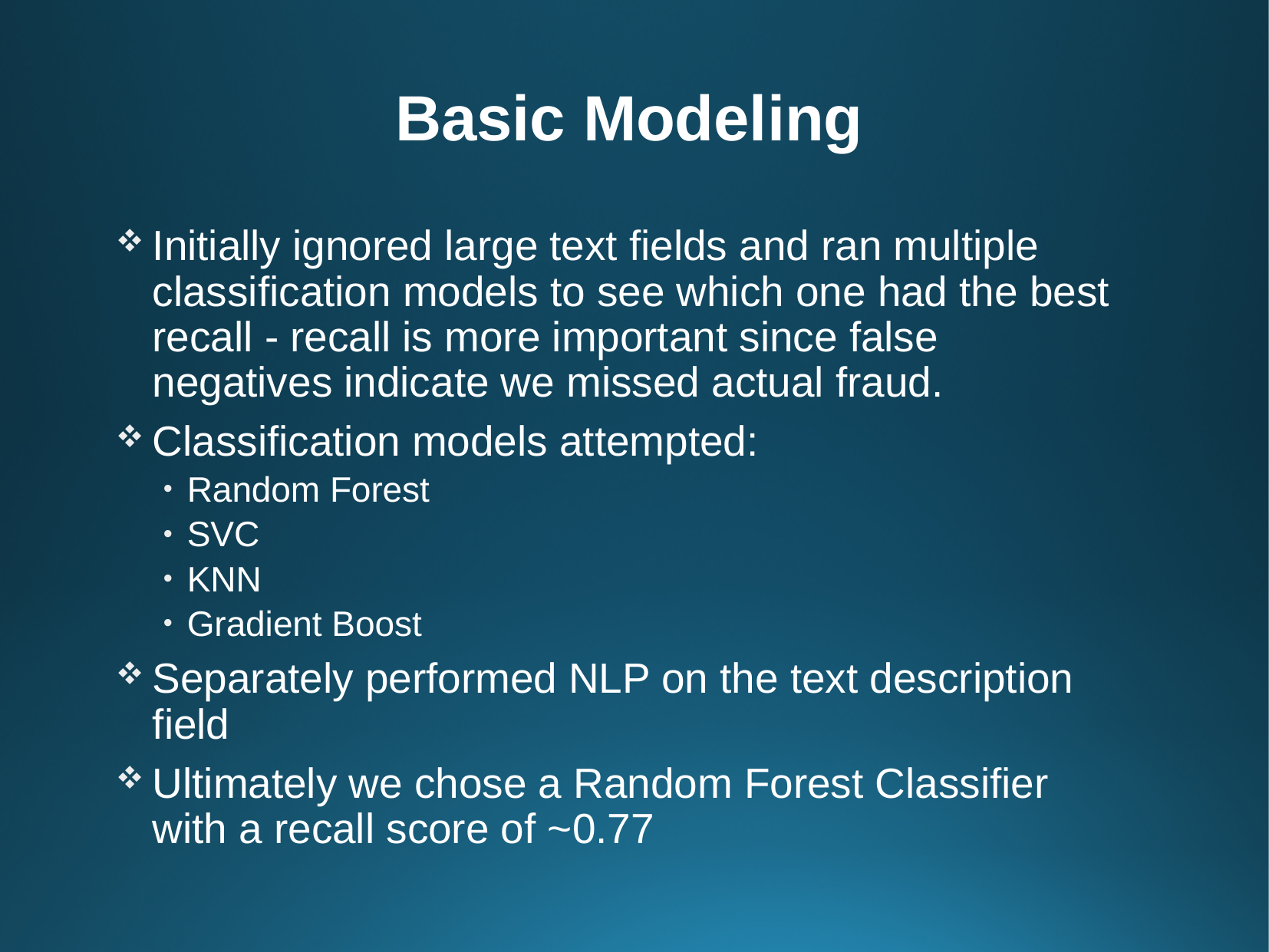

Basic Modeling
Initially ignored large text fields and ran multiple classification models to see which one had the best recall - recall is more important since false negatives indicate we missed actual fraud.
Classification models attempted:
Random Forest
SVC
KNN
Gradient Boost
Separately performed NLP on the text description field
Ultimately we chose a Random Forest Classifier with a recall score of ~0.77